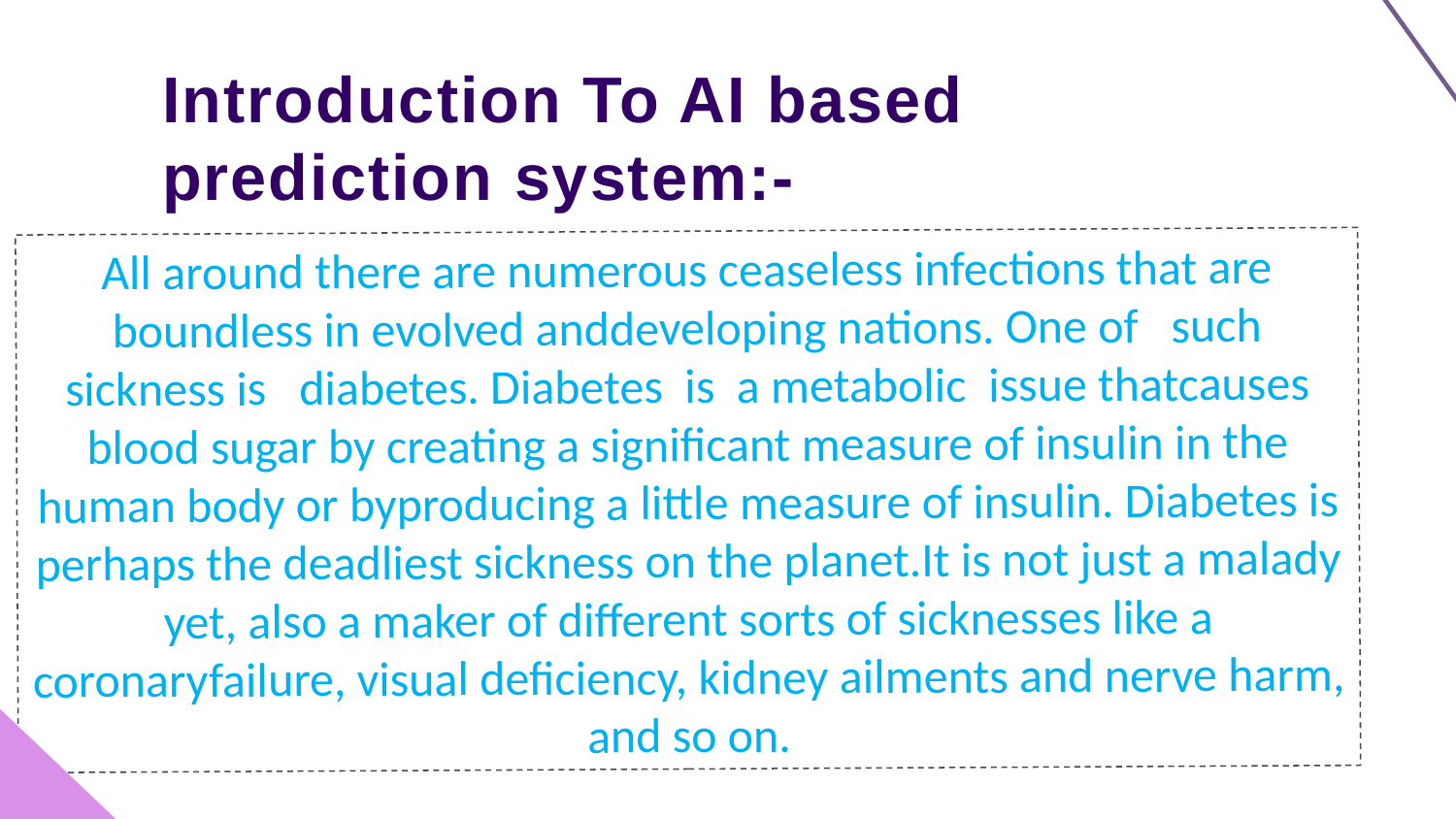

Introduction To AI based prediction system:-
All around there are numerous ceaseless infections that are boundless in evolved anddeveloping nations. One of   such sickness is   diabetes. Diabetes  is  a metabolic  issue thatcauses blood sugar by creating a significant measure of insulin in the human body or byproducing a little measure of insulin. Diabetes is perhaps the deadliest sickness on the planet.It is not just a malady yet, also a maker of different sorts of sicknesses like a coronaryfailure, visual deficiency, kidney ailments and nerve harm, and so on.